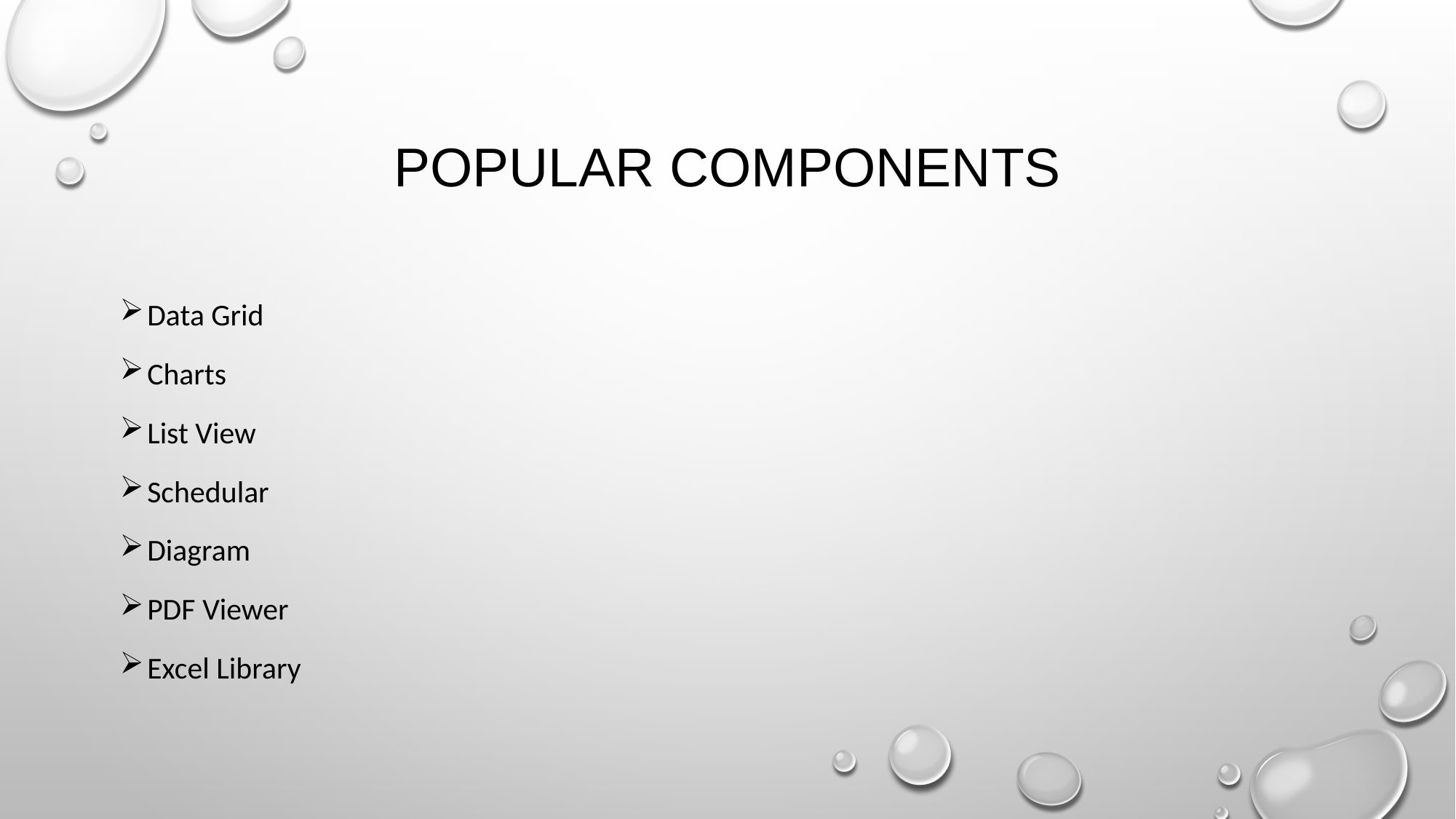

# POPULAR COMPONENTS
Data Grid
Charts
List View
Schedular
Diagram
PDF Viewer
Excel Library